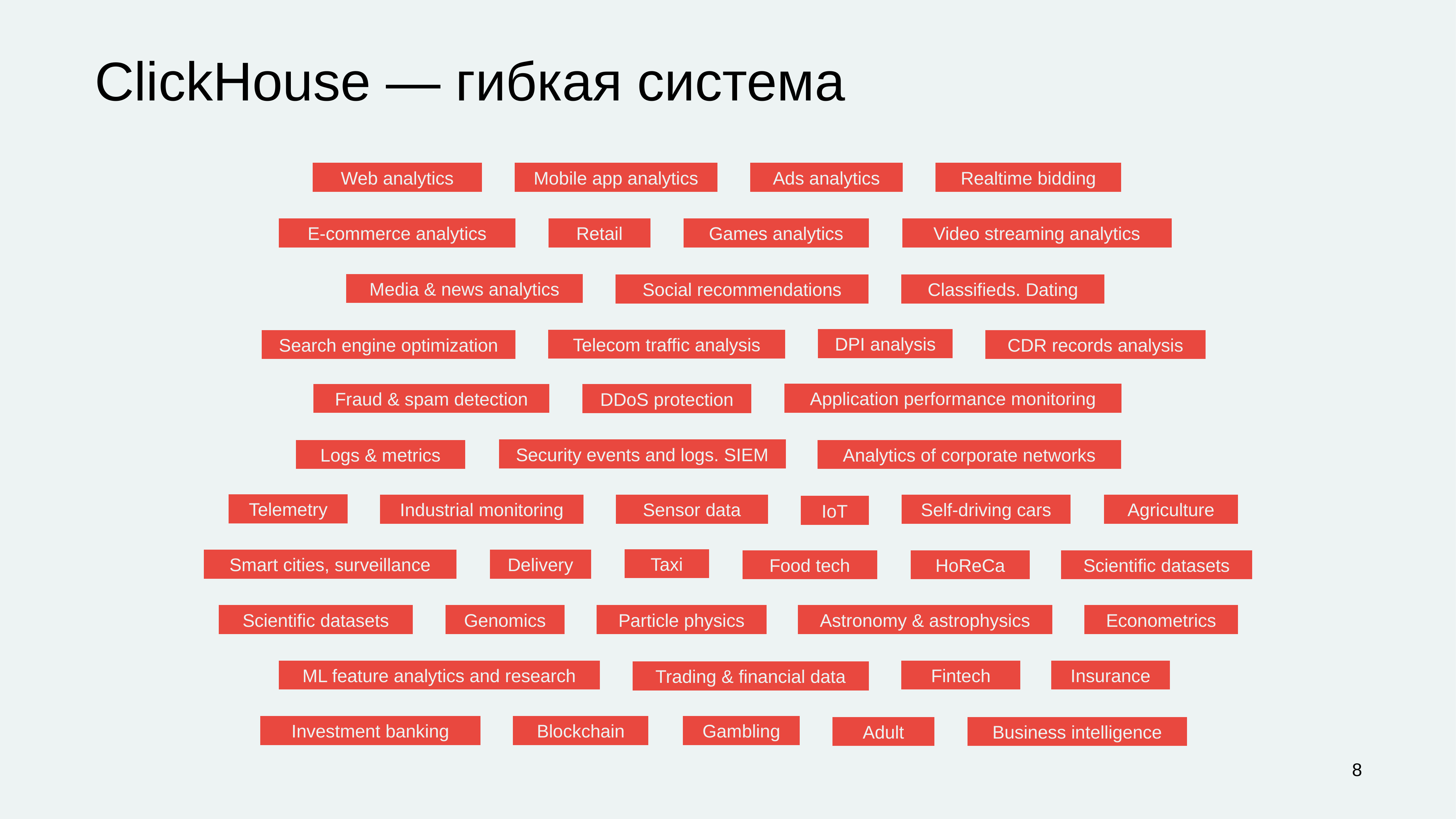

# ClickHouse — гибкая система
Web analytics
Mobile app analytics
Ads analytics
Realtime bidding
E-commerce analytics
Retail
Games analytics
Video streaming analytics
Media & news analytics
Social recommendations
Classifieds. Dating
DPI analysis
Telecom traffic analysis
Search engine optimization
CDR records analysis
Application performance monitoring
Fraud & spam detection
DDoS protection
Security events and logs. SIEM
Logs & metrics
Analytics of corporate networks
Telemetry
Industrial monitoring
Sensor data
Self-driving cars
Agriculture
IoT
Taxi
Smart cities, surveillance
Delivery
Food tech
HoReCa
Scientific datasets
Scientific datasets
Genomics
Particle physics
Astronomy & astrophysics
Econometrics
ML feature analytics and research
Fintech
Insurance
Trading & financial data
Investment banking
Blockchain
Gambling
Adult
Business intelligence
8